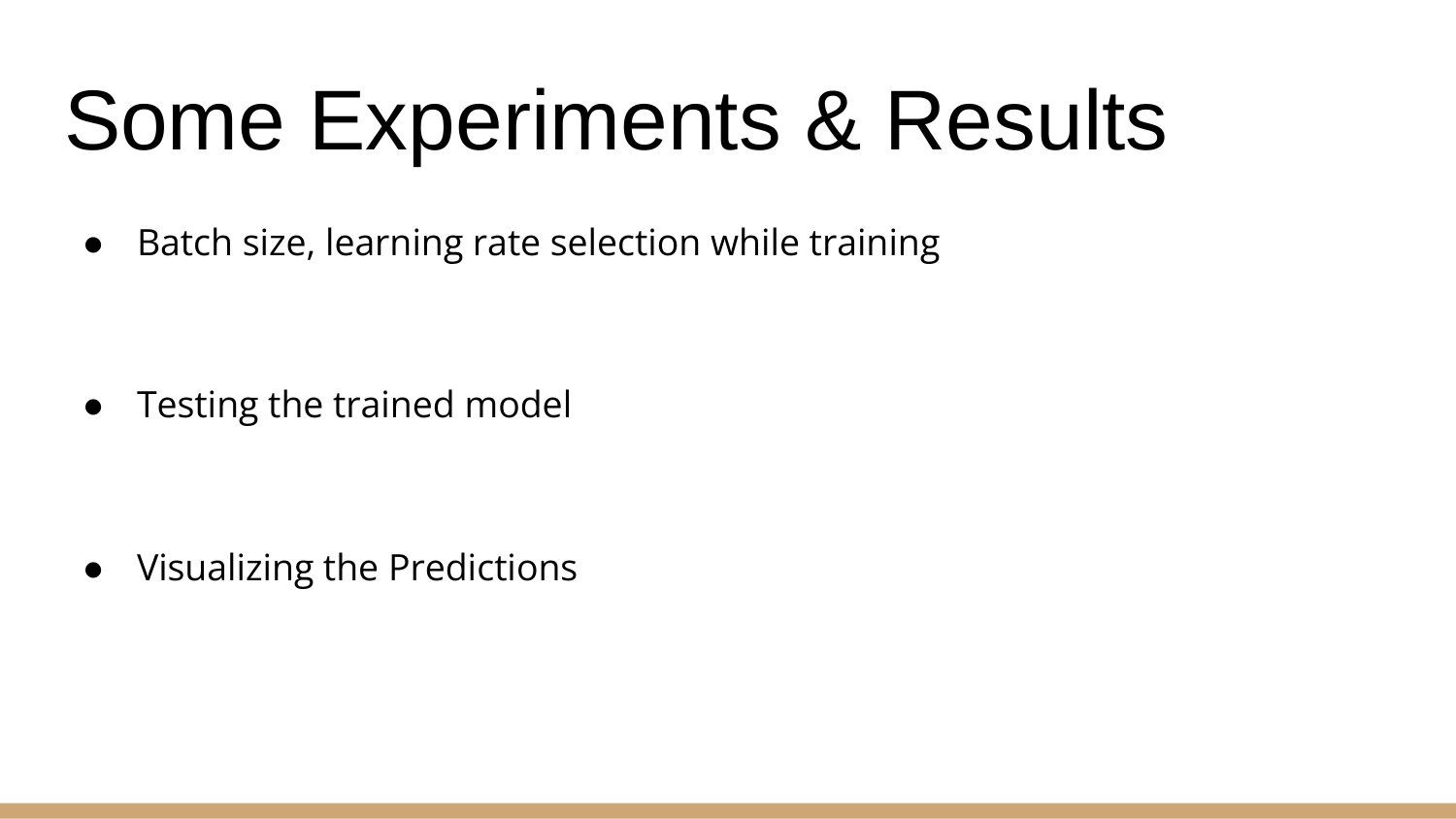

# Some Experiments & Results
Batch size, learning rate selection while training

Testing the trained model

Visualizing the Predictions